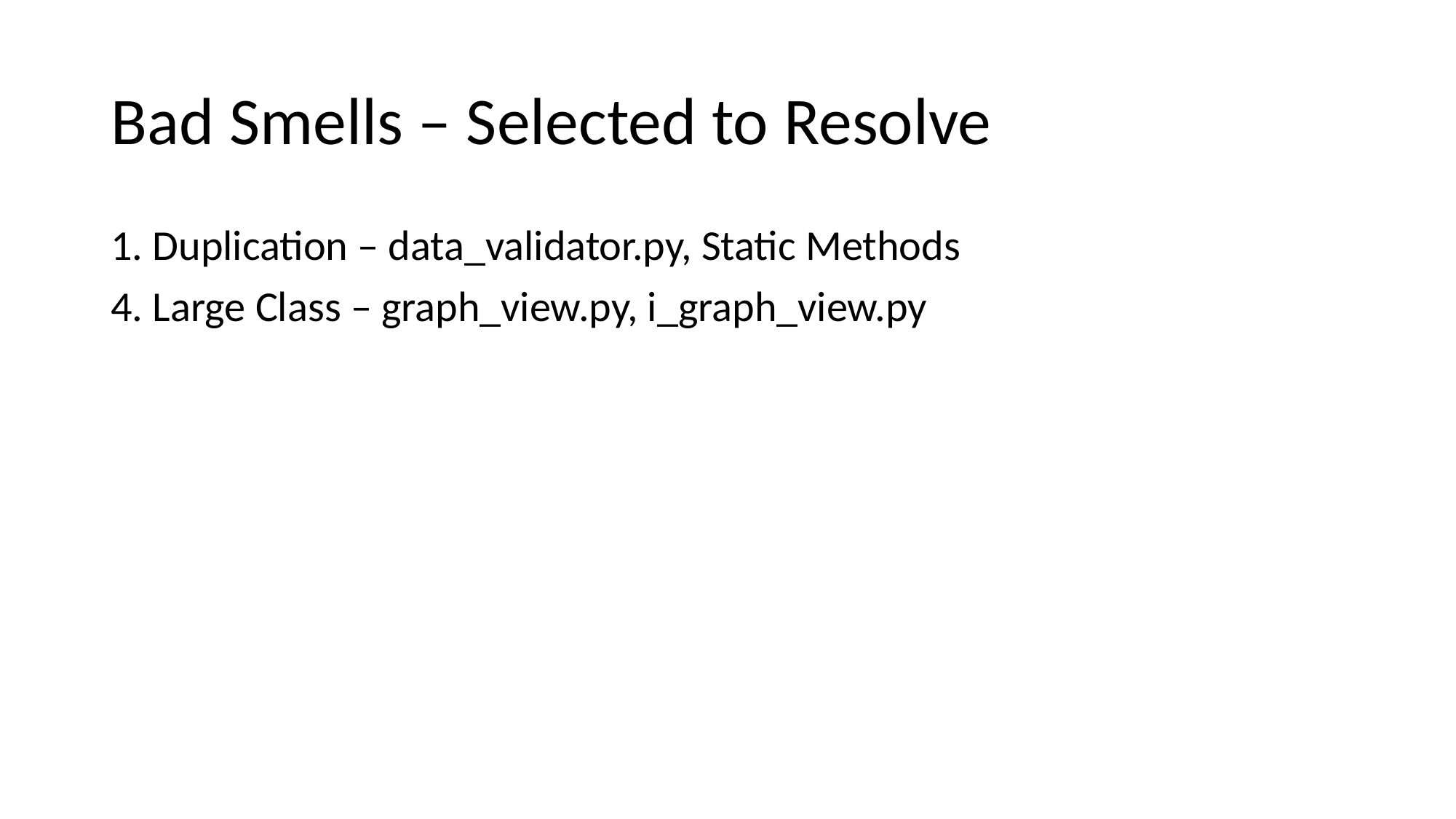

# Bad Smells – Selected to Resolve
1. Duplication – data_validator.py, Static Methods
4. Large Class – graph_view.py, i_graph_view.py